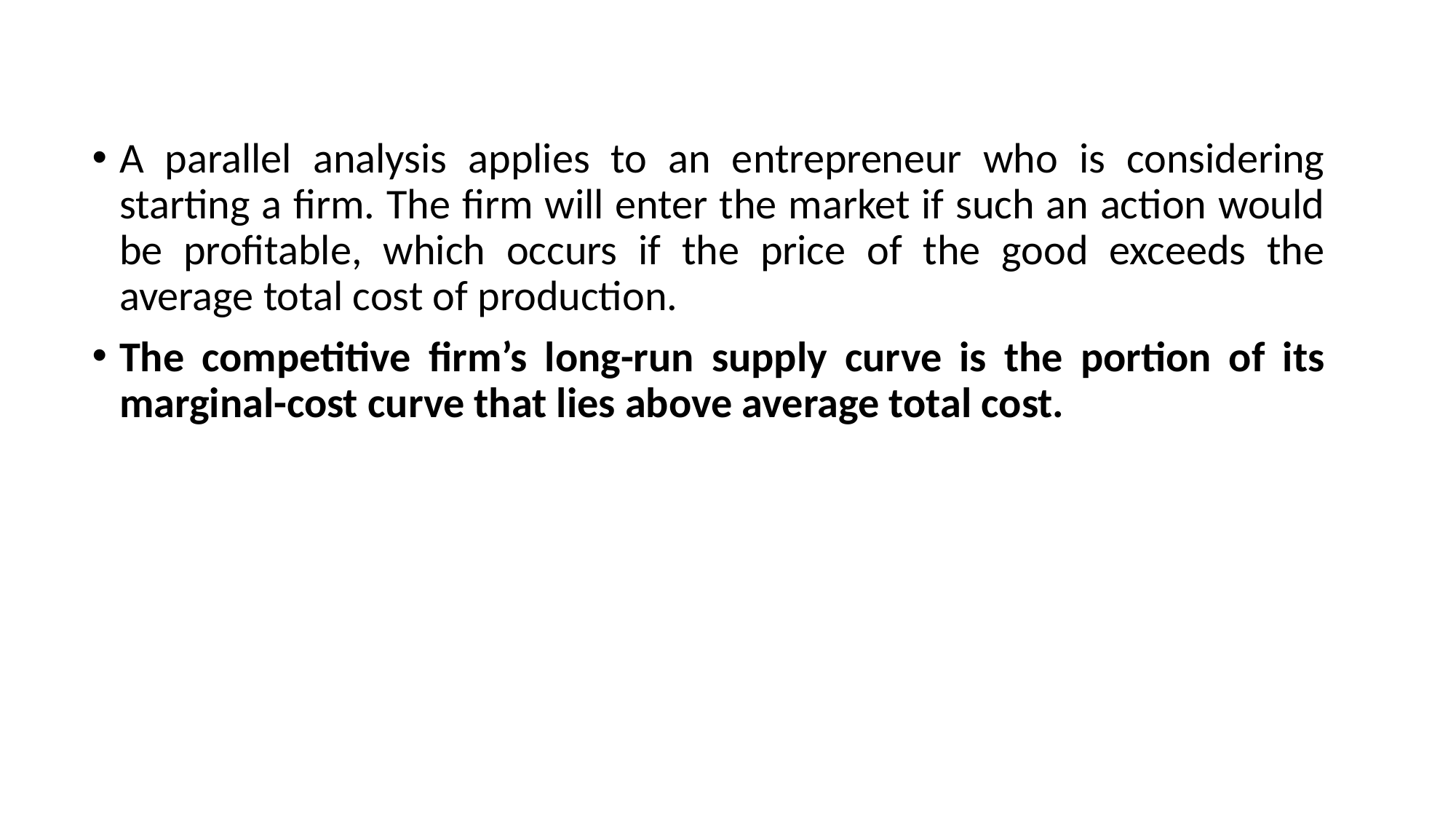

A parallel analysis applies to an entrepreneur who is considering starting a firm. The firm will enter the market if such an action would be profitable, which occurs if the price of the good exceeds the average total cost of production.
The competitive firm’s long-run supply curve is the portion of its marginal-cost curve that lies above average total cost.